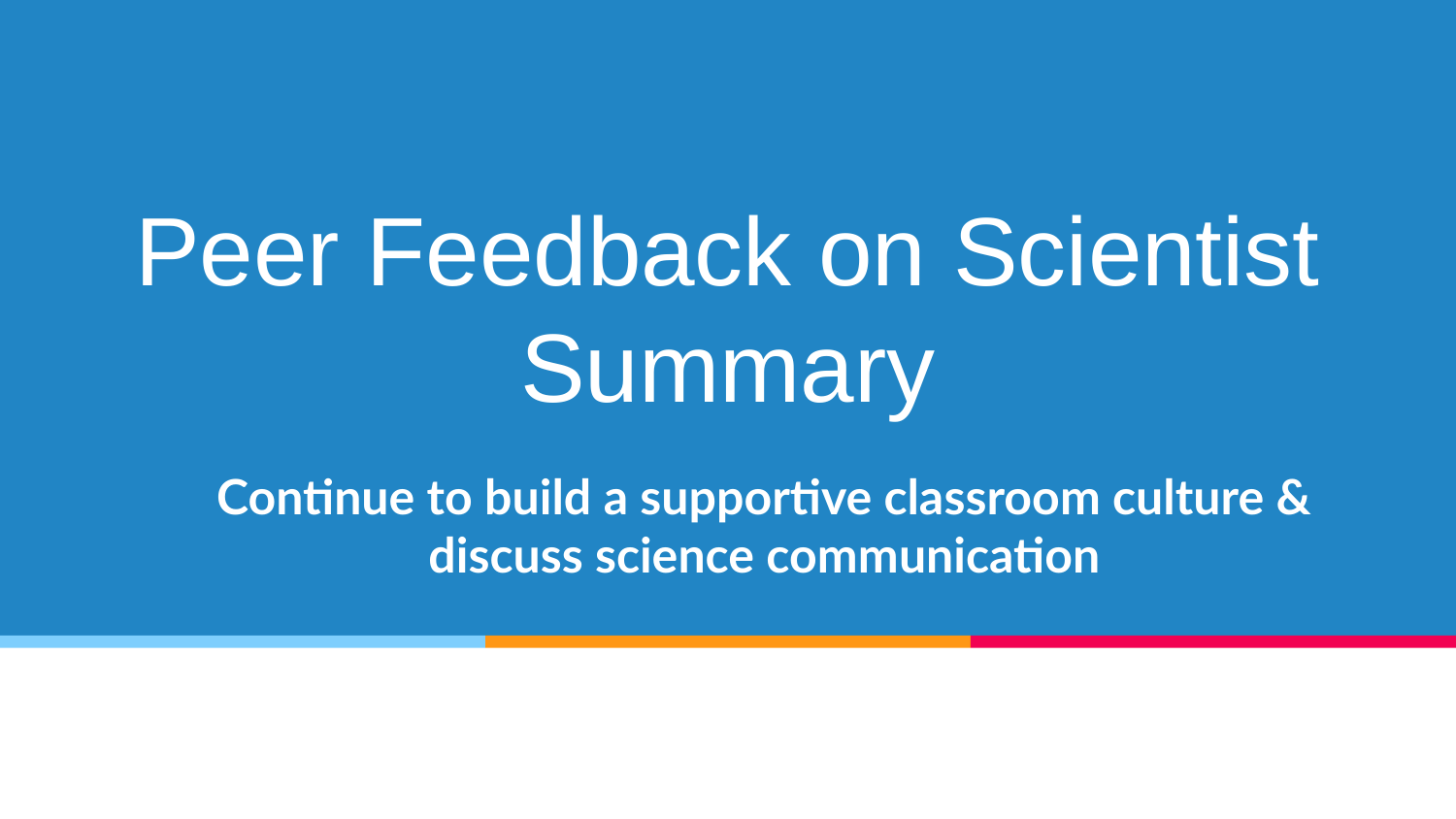

# Peer Feedback on Scientist Summary
Continue to build a supportive classroom culture & discuss science communication